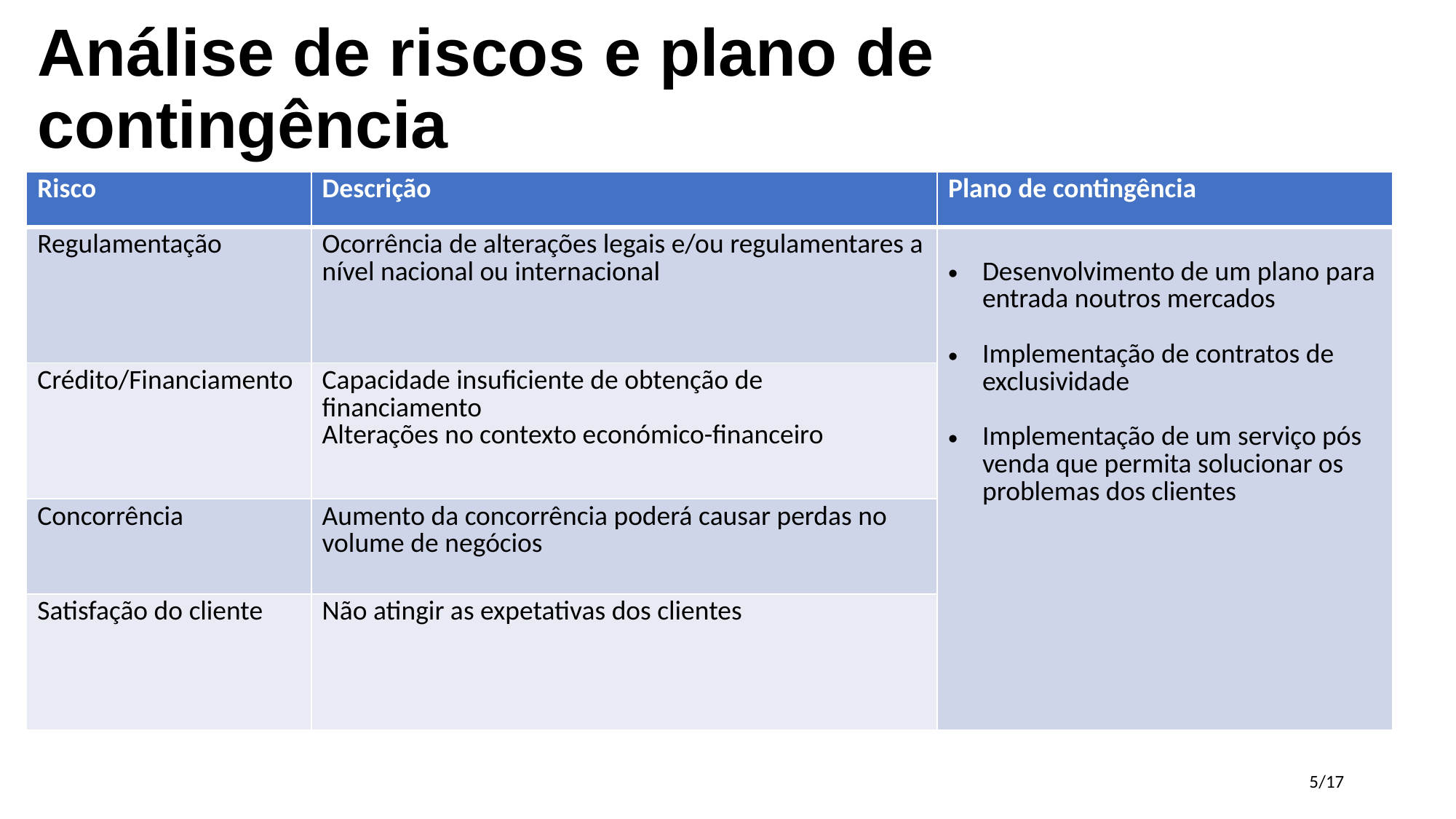

# Análise de riscos e plano de contingência
| Risco | Descrição | Plano de contingência |
| --- | --- | --- |
| Regulamentação | Ocorrência de alterações legais e/ou regulamentares a nível nacional ou internacional | Desenvolvimento de um plano para entrada noutros mercados Implementação de contratos de exclusividade Implementação de um serviço pós venda que permita solucionar os problemas dos clientes |
| Crédito/Financiamento | Capacidade insuficiente de obtenção de financiamento Alterações no contexto económico-financeiro |  |
| Concorrência | Aumento da concorrência poderá causar perdas no volume de negócios |  |
| Satisfação do cliente | Não atingir as expetativas dos clientes |  |
5/17